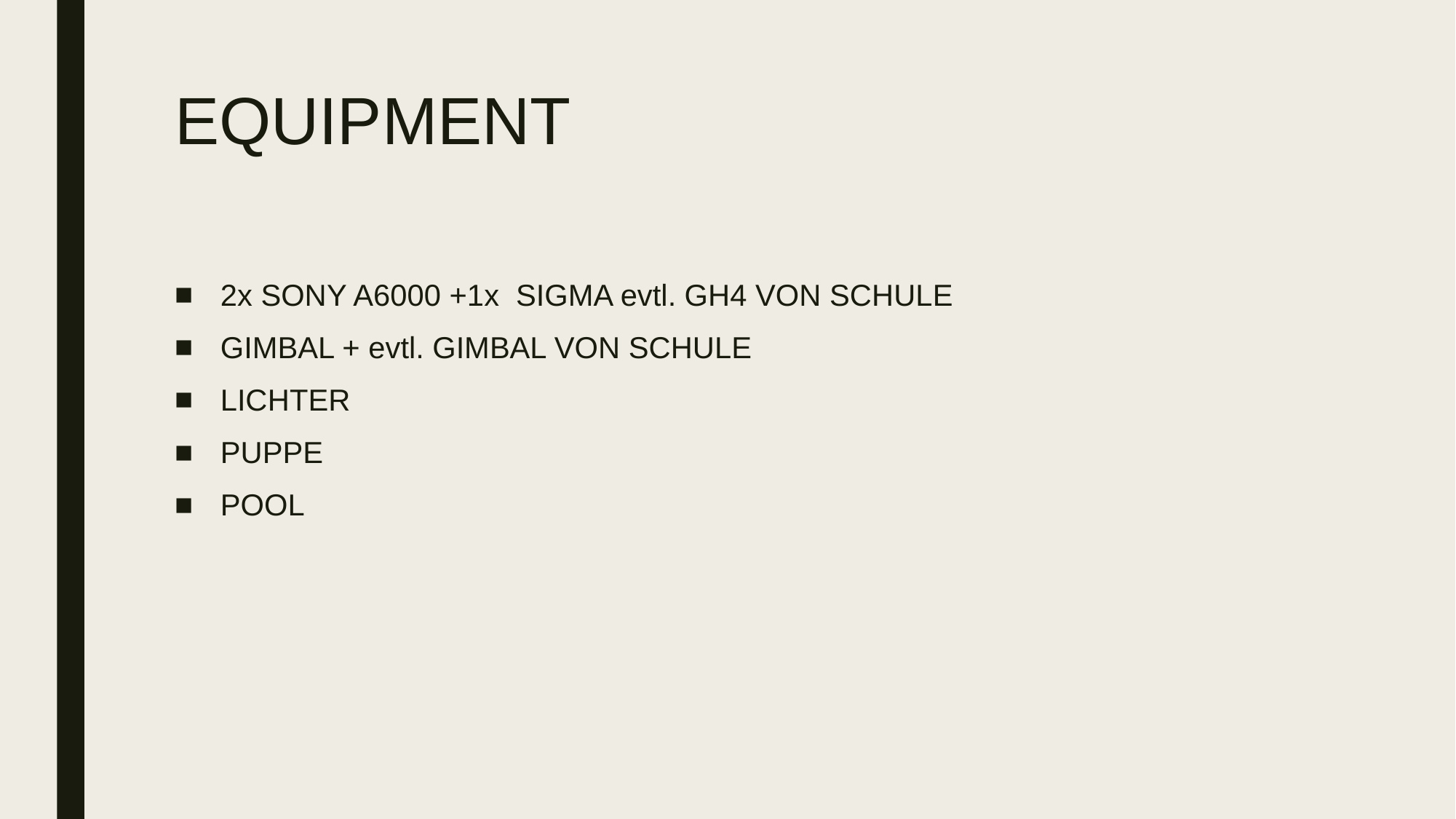

# EQUIPMENT
2x SONY A6000 +1x  SIGMA evtl. GH4 VON SCHULE
GIMBAL + evtl. GIMBAL VON SCHULE
LICHTER
PUPPE
POOL